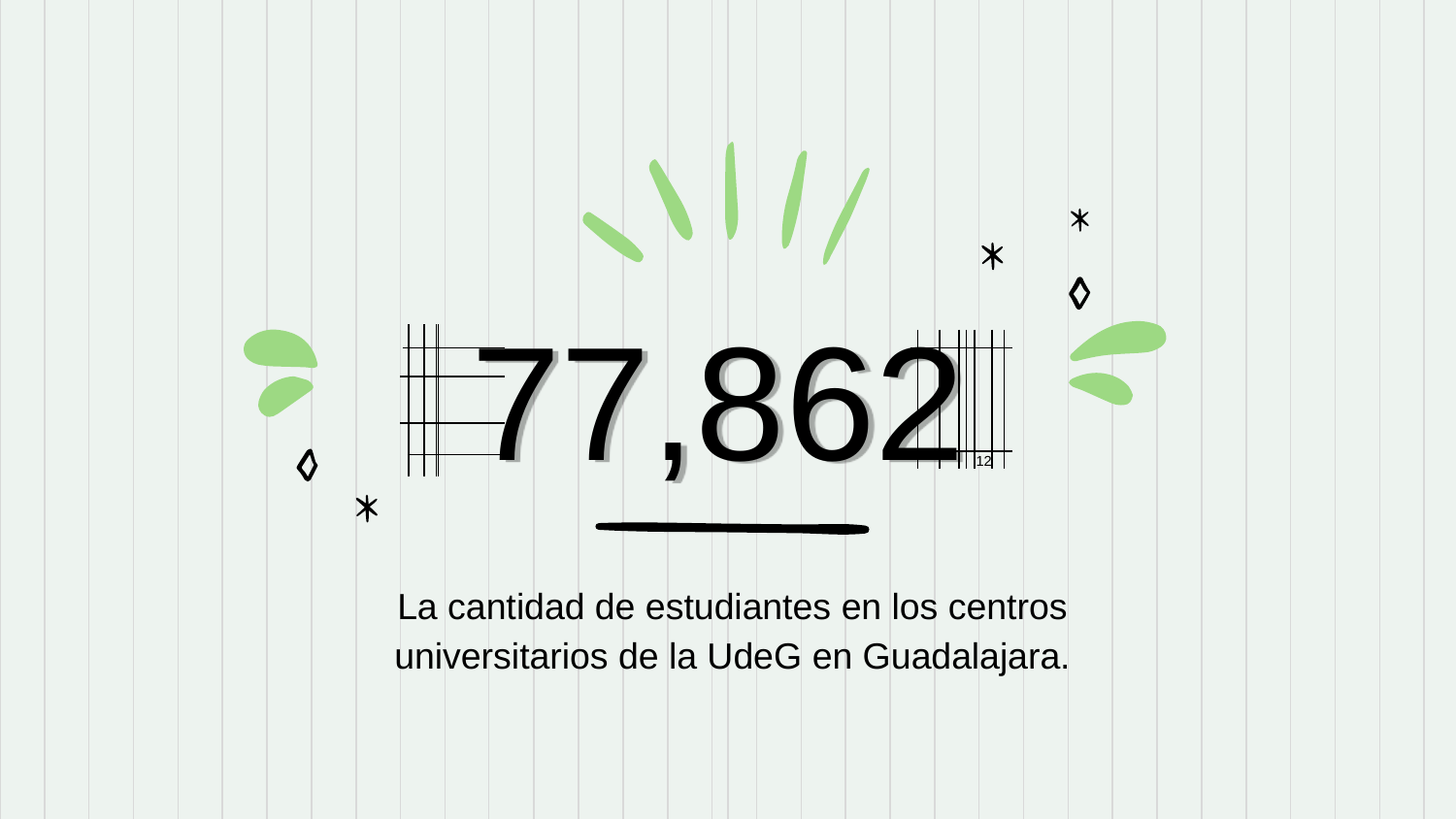

# 77,862

12

La cantidad de estudiantes en los centros universitarios de la UdeG en Guadalajara.